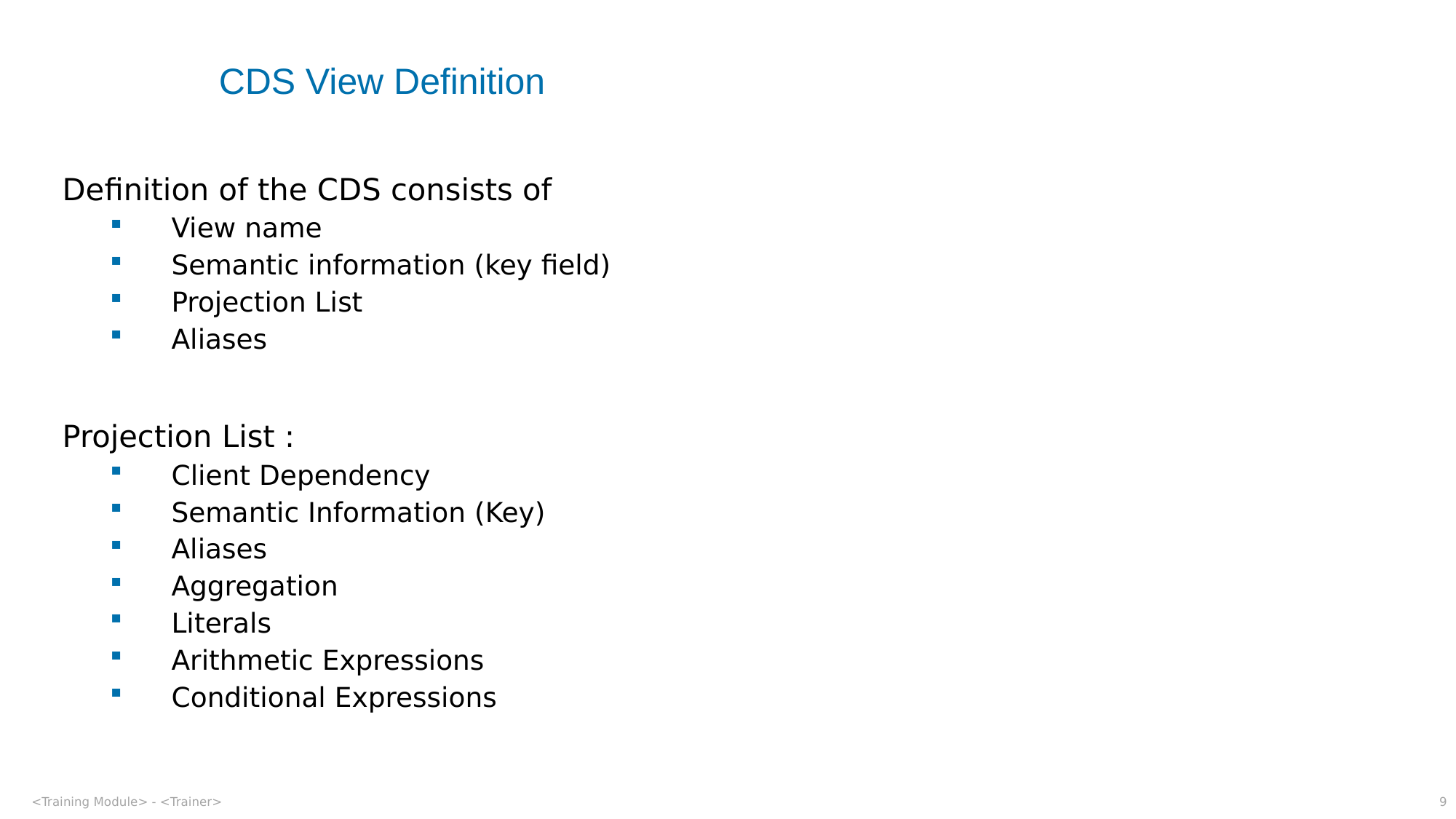

# CDS View Definition
Definition of the CDS consists of
View name
Semantic information (key field)
Projection List
Aliases

Projection List :
Client Dependency
Semantic Information (Key)
Aliases
Aggregation
Literals
Arithmetic Expressions
Conditional Expressions